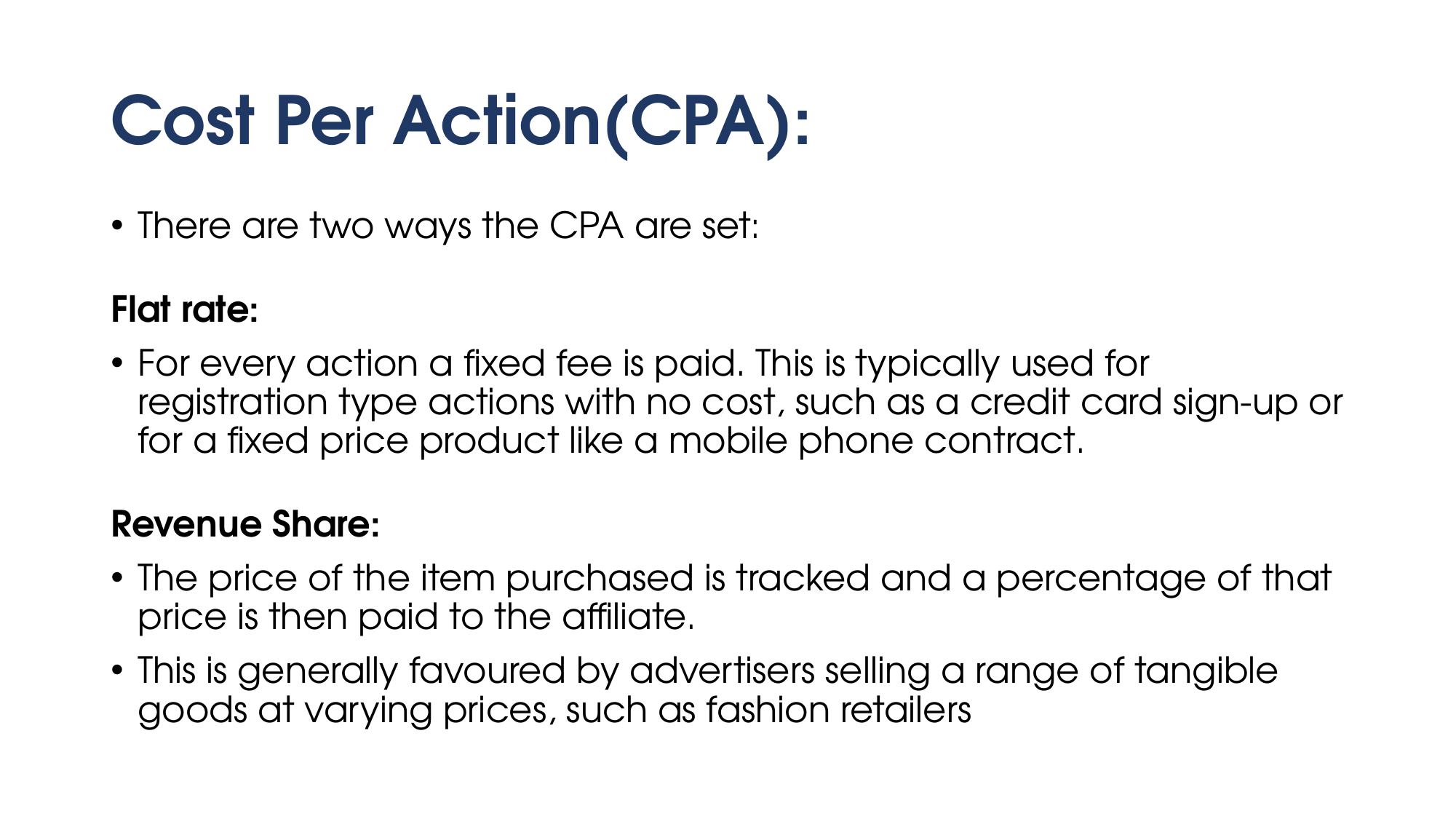

# Cost Per Action(CPA):
There are two ways the CPA are set:

Flat rate:
For every action a fixed fee is paid. This is typically used for registration type actions with no cost, such as a credit card sign-up or for a fixed price product like a mobile phone contract.

Revenue Share:
The price of the item purchased is tracked and a percentage of that price is then paid to the affiliate.
This is generally favoured by advertisers selling a range of tangible goods at varying prices, such as fashion retailers